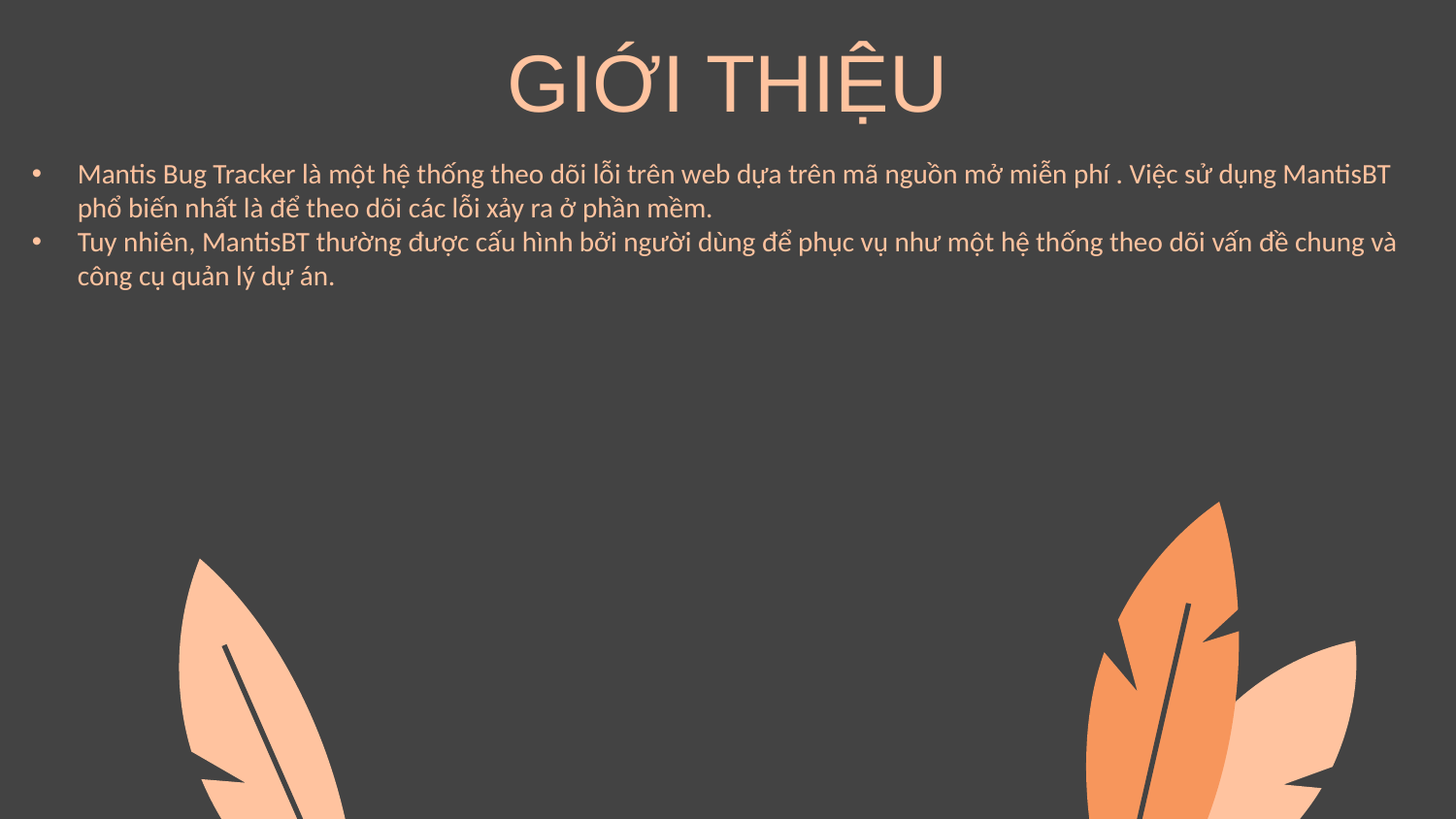

# GIỚI THIỆU
Mantis Bug Tracker là một hệ thống theo dõi lỗi trên web dựa trên mã nguồn mở miễn phí . Việc sử dụng MantisBT phổ biến nhất là để theo dõi các lỗi xảy ra ở phần mềm.
Tuy nhiên, MantisBT thường được cấu hình bởi người dùng để phục vụ như một hệ thống theo dõi vấn đề chung và công cụ quản lý dự án.